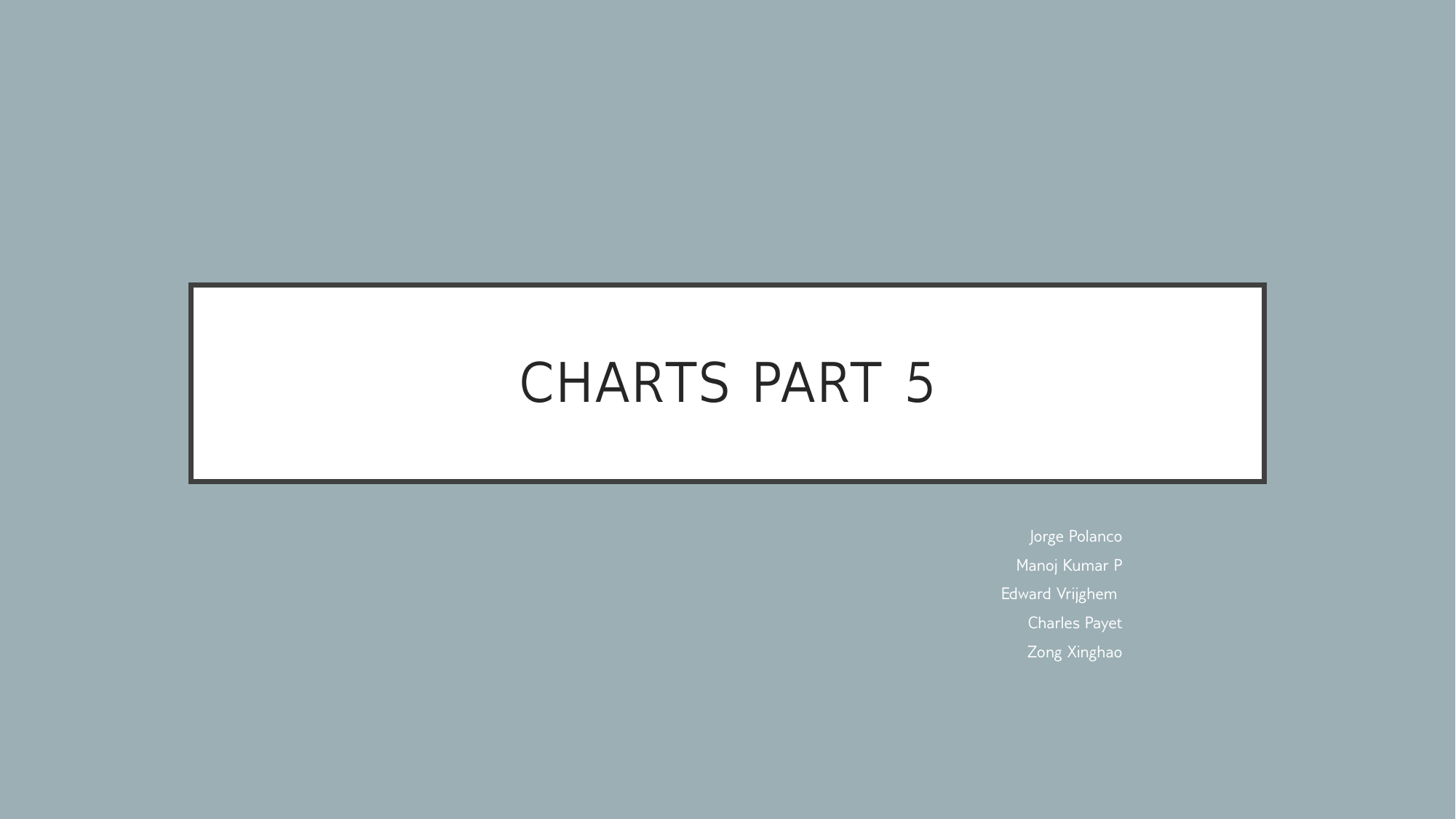

# Charts part 5
Jorge Polanco
Manoj Kumar P
Edward Vrijghem
Charles Payet
Zong Xinghao